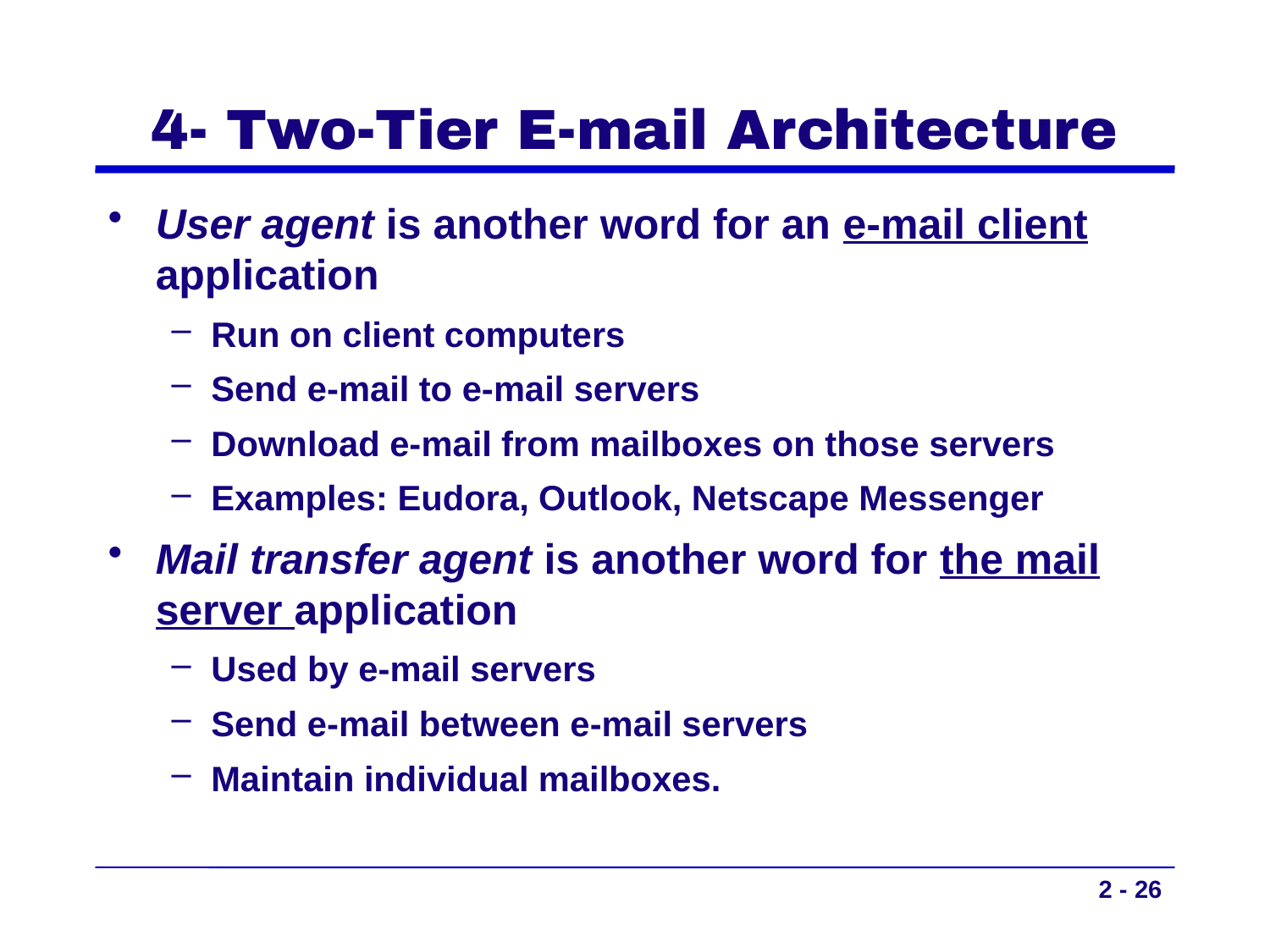

# 4- Two-Tier E-mail Architecture
User agent is another word for an e-mail client application
Run on client computers
Send e-mail to e-mail servers
Download e-mail from mailboxes on those servers
Examples: Eudora, Outlook, Netscape Messenger
Mail transfer agent is another word for the mail server application
Used by e-mail servers
Send e-mail between e-mail servers
Maintain individual mailboxes.
2 - 26